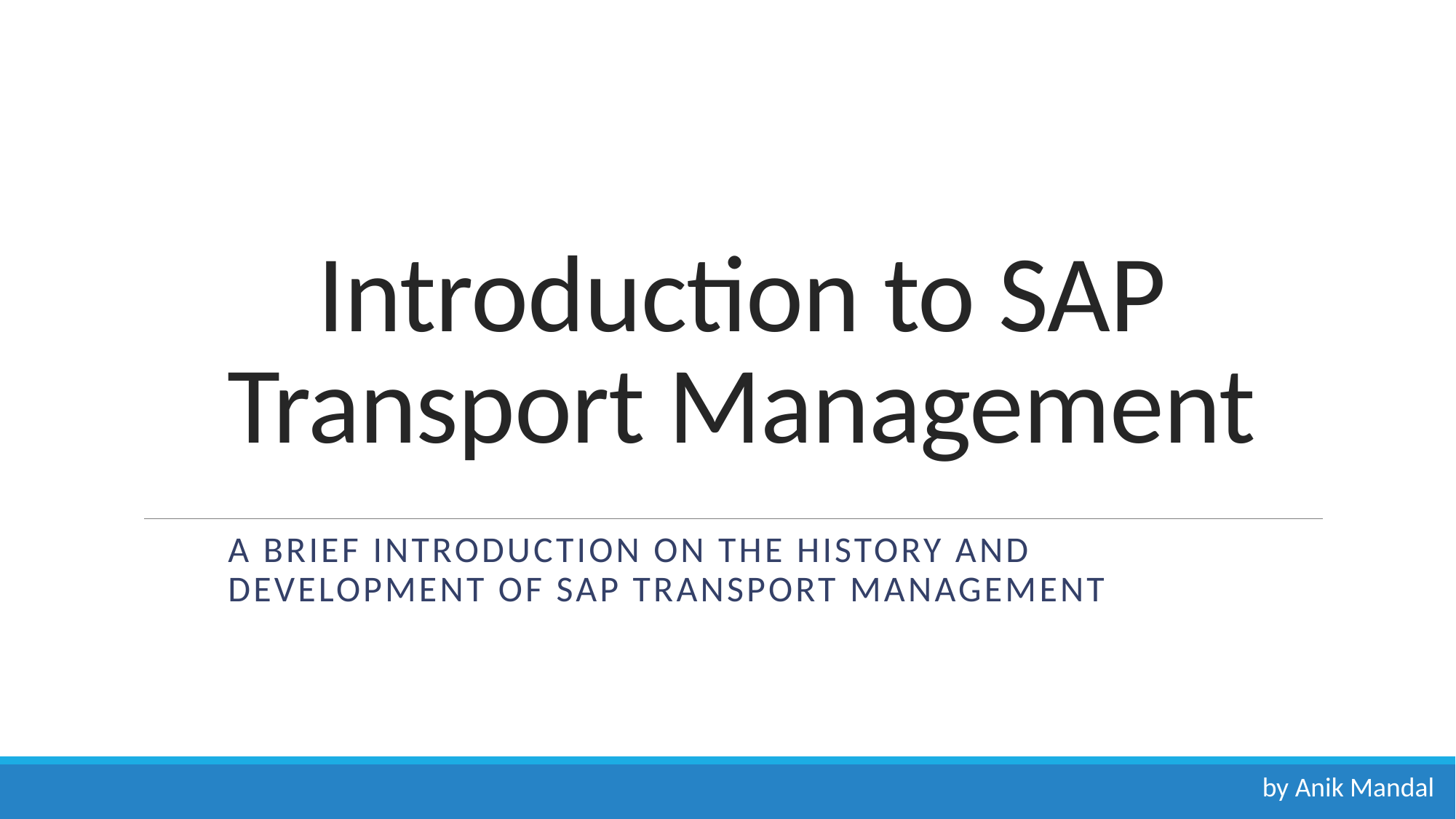

# Introduction to SAP Transport Management
A brief introduction on the history and development of SAP Transport Management
by Anik Mandal